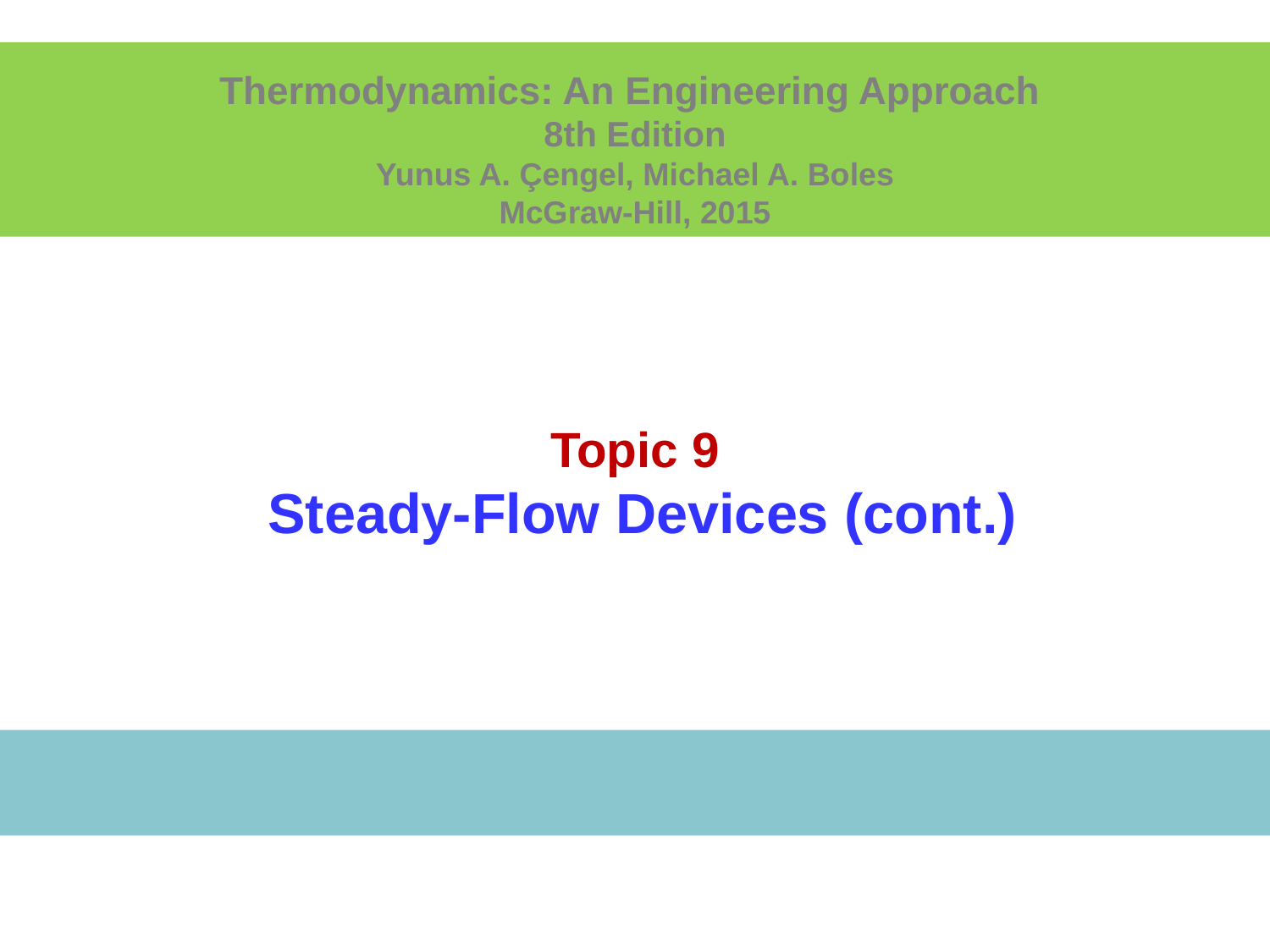

Thermodynamics: An Engineering Approach
8th Edition
Yunus A. Çengel, Michael A. Boles
McGraw-Hill, 2015
# Topic 9 Steady-Flow Devices (cont.)